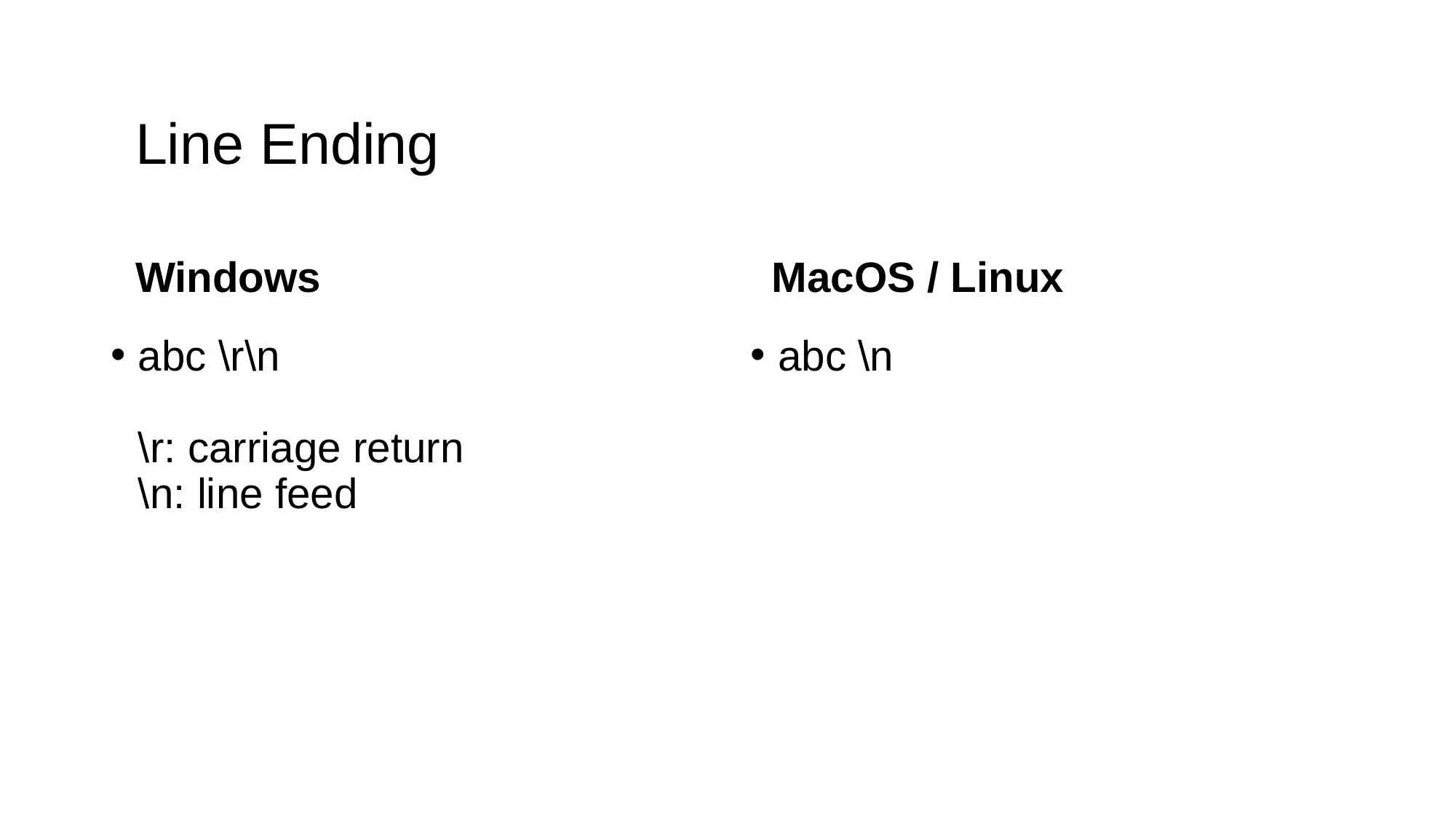

# Line Ending
Windows
MacOS / Linux
abc \r\n
\r: carriage return
\n: line feed
abc \n